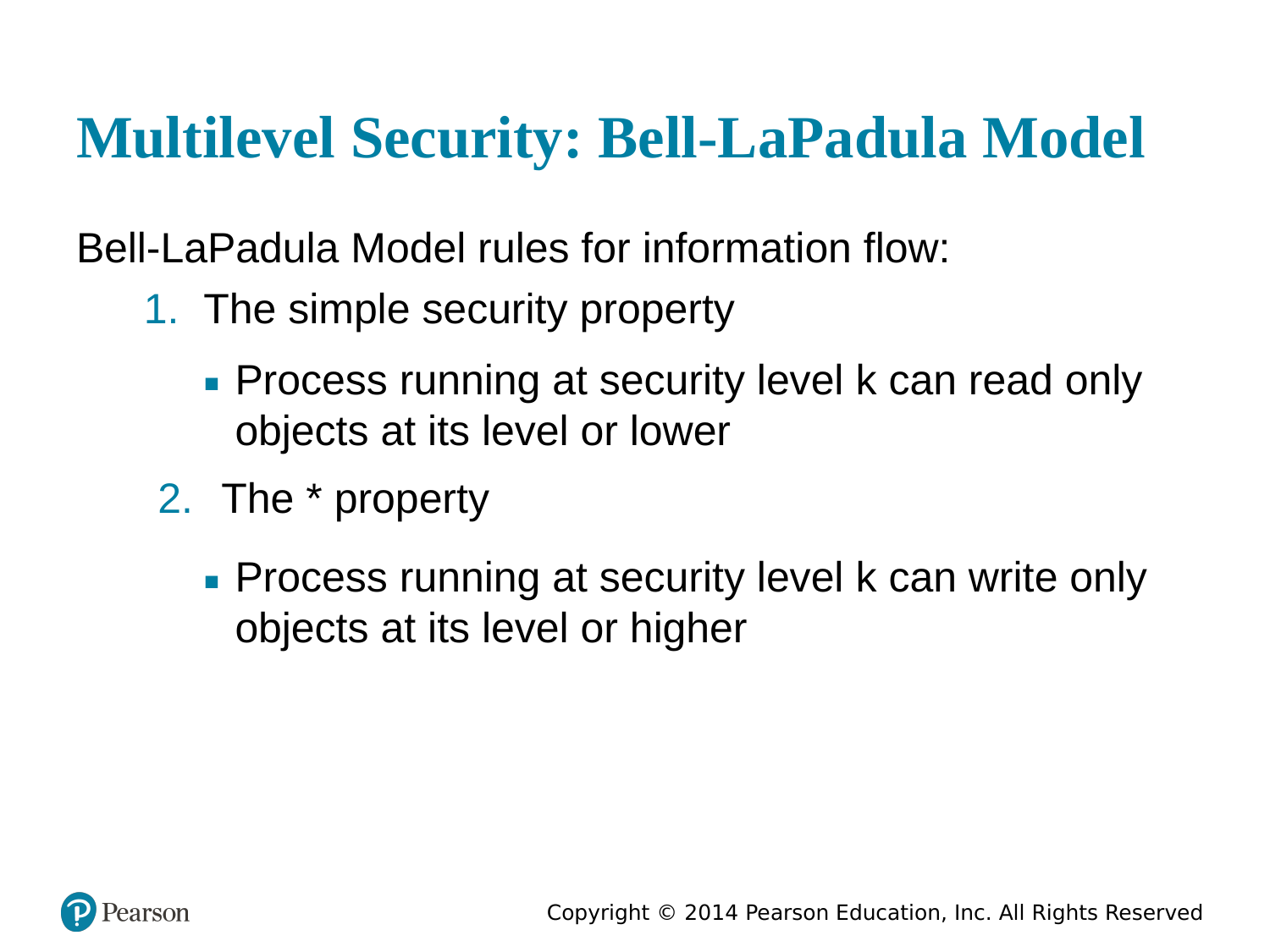

# Multilevel Security: Bell-LaPadula Model
Bell-LaPadula Model rules for information flow:
The simple security property
Process running at security level k can read only objects at its level or lower
The * property
Process running at security level k can write only objects at its level or higher